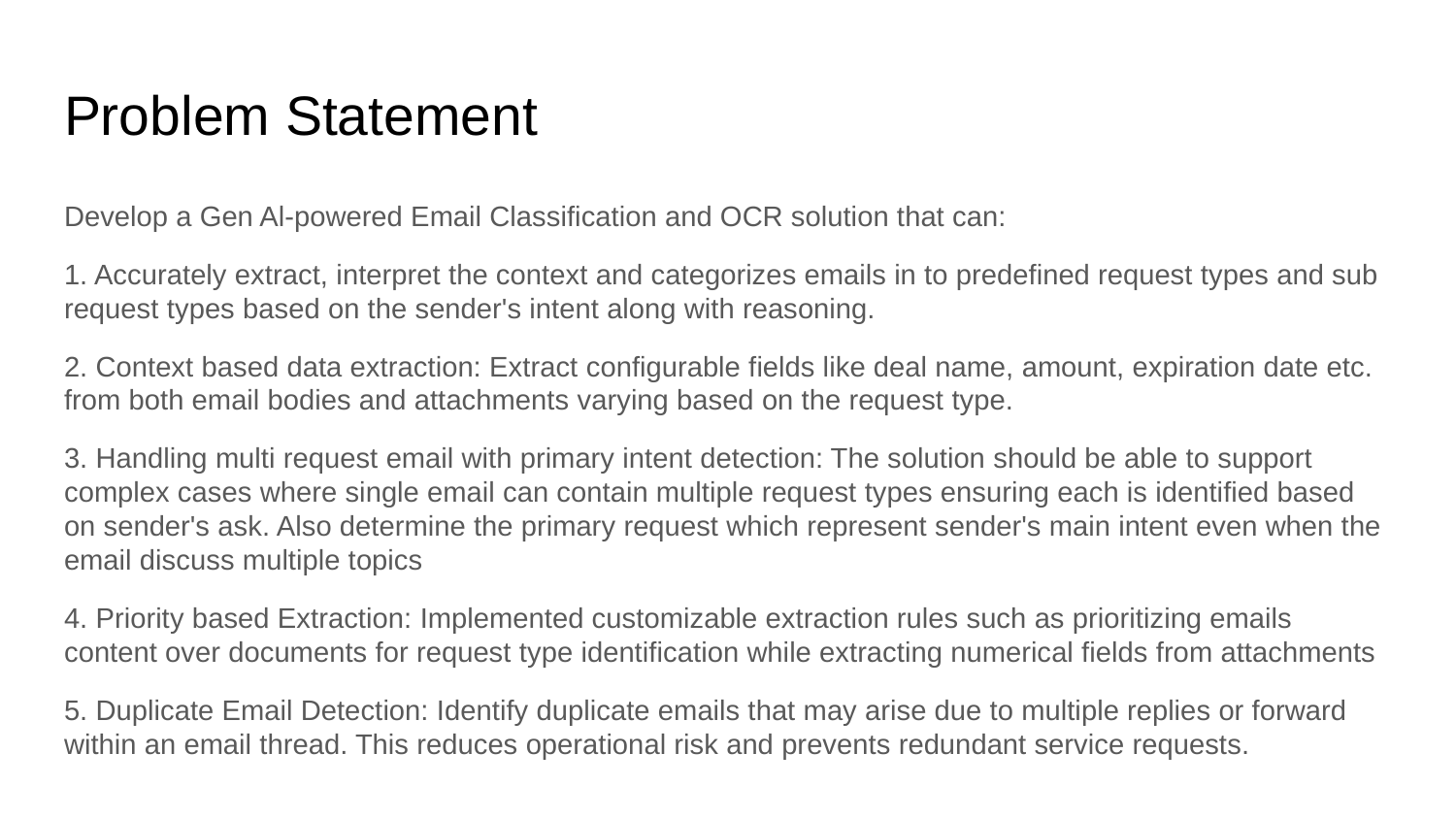

# Problem Statement
Develop a Gen Al-powered Email Classification and OCR solution that can:
1. Accurately extract, interpret the context and categorizes emails in to predefined request types and sub request types based on the sender's intent along with reasoning.
2. Context based data extraction: Extract configurable fields like deal name, amount, expiration date etc. from both email bodies and attachments varying based on the request type.
3. Handling multi request email with primary intent detection: The solution should be able to support complex cases where single email can contain multiple request types ensuring each is identified based on sender's ask. Also determine the primary request which represent sender's main intent even when the email discuss multiple topics
4. Priority based Extraction: Implemented customizable extraction rules such as prioritizing emails content over documents for request type identification while extracting numerical fields from attachments
5. Duplicate Email Detection: Identify duplicate emails that may arise due to multiple replies or forward within an email thread. This reduces operational risk and prevents redundant service requests.